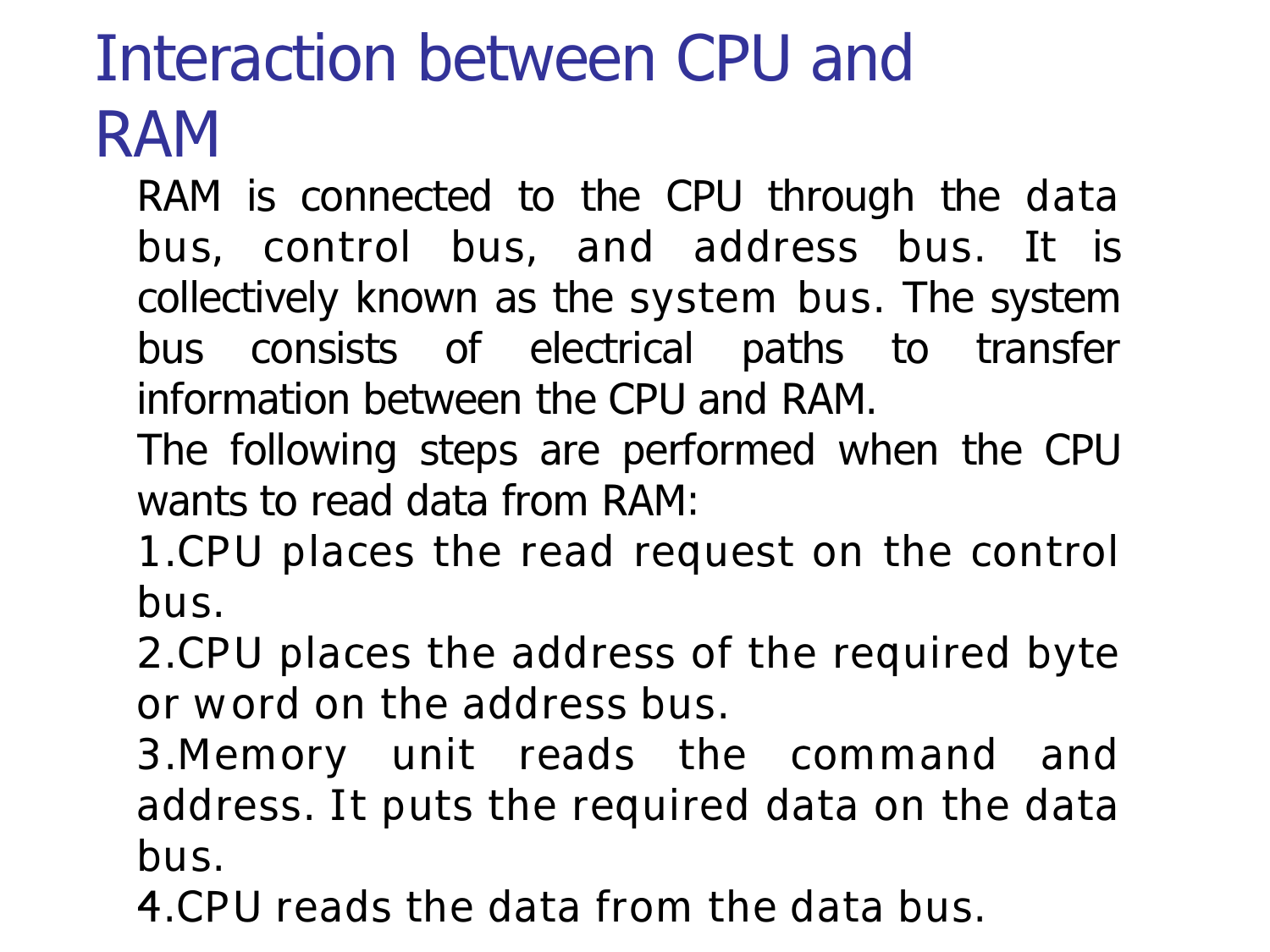

Interaction between CPU and RAM
RAM is connected to the CPU through the data bus, control bus, and address bus. It is collectively known as the system bus. The system bus consists of electrical paths to transfer information between the CPU and RAM.
The following steps are performed when the CPU wants to read data from RAM:
CPU places the read request on the control bus.
CPU places the address of the required byte or word on the address bus.
Memory unit reads the command and address. It puts the required data on the data bus.
CPU reads the data from the data bus.

44